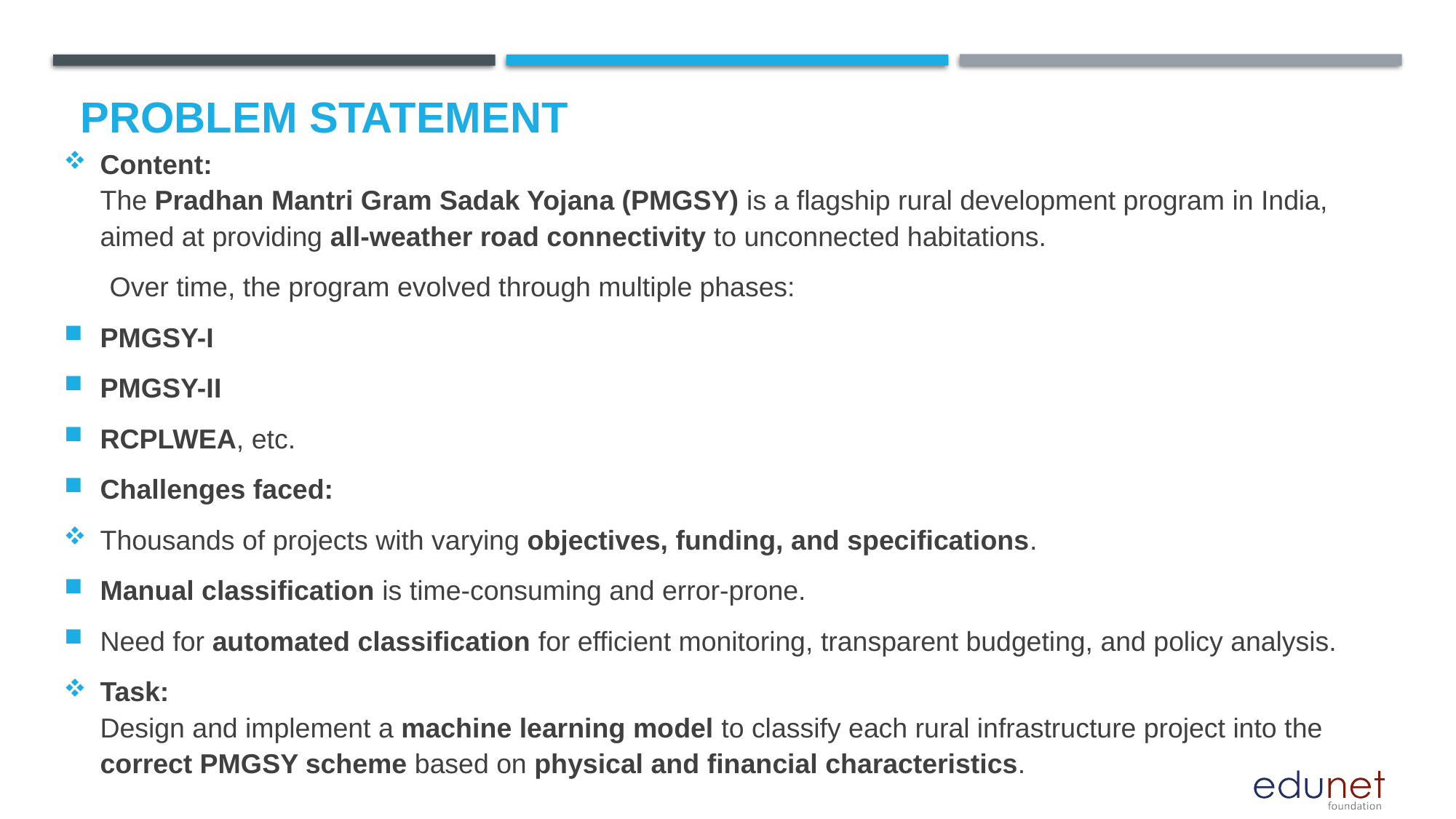

# Problem Statement
Content:
The Pradhan Mantri Gram Sadak Yojana (PMGSY) is a flagship rural development program in India, aimed at providing all-weather road connectivity to unconnected habitations.
      Over time, the program evolved through multiple phases:
PMGSY-I
PMGSY-II
RCPLWEA, etc.
Challenges faced:
Thousands of projects with varying objectives, funding, and specifications.
Manual classification is time-consuming and error-prone.
Need for automated classification for efficient monitoring, transparent budgeting, and policy analysis.
Task:
Design and implement a machine learning model to classify each rural infrastructure project into the correct PMGSY scheme based on physical and financial characteristics.